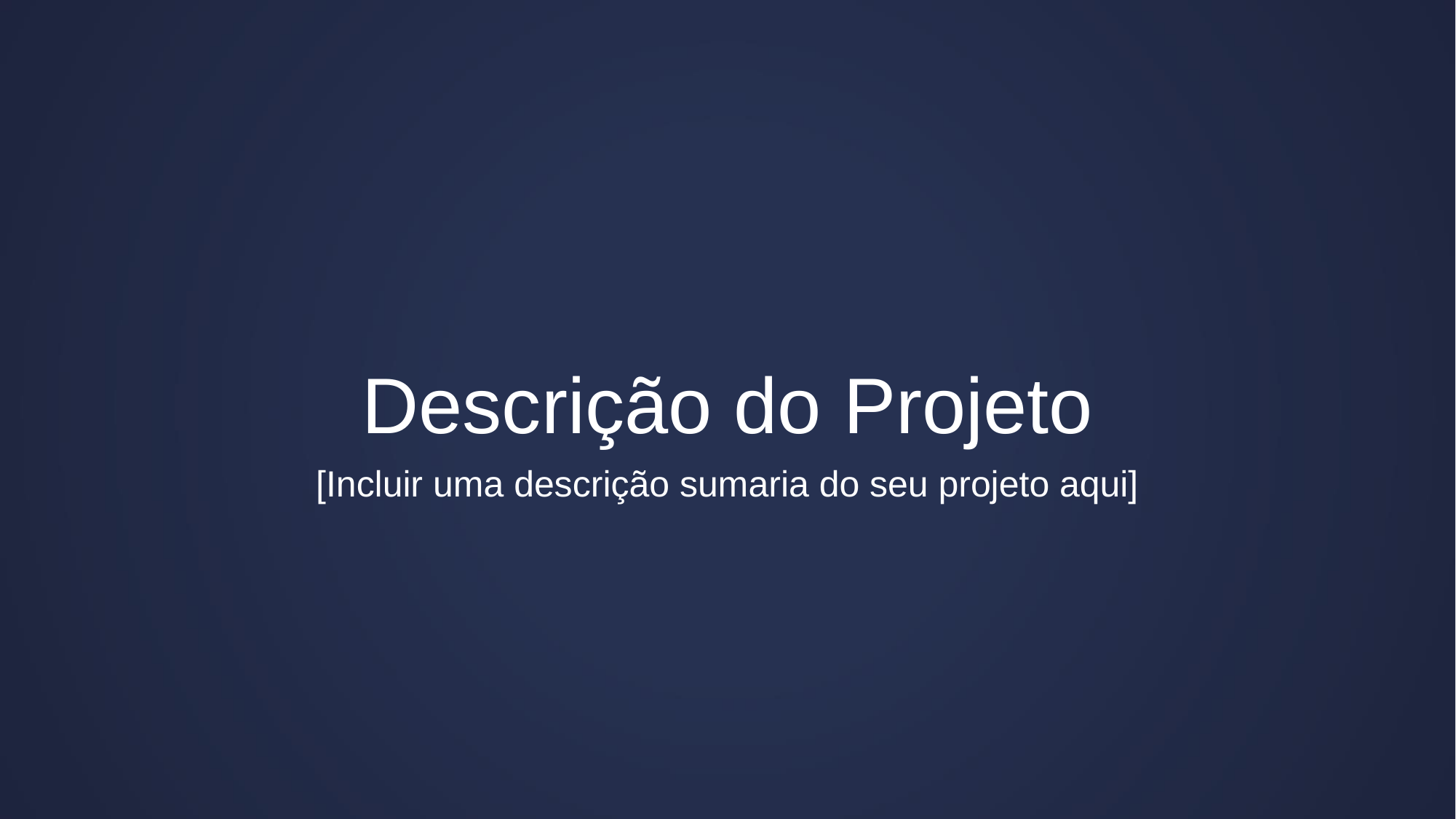

Descrição do Projeto
[Incluir uma descrição sumaria do seu projeto aqui]